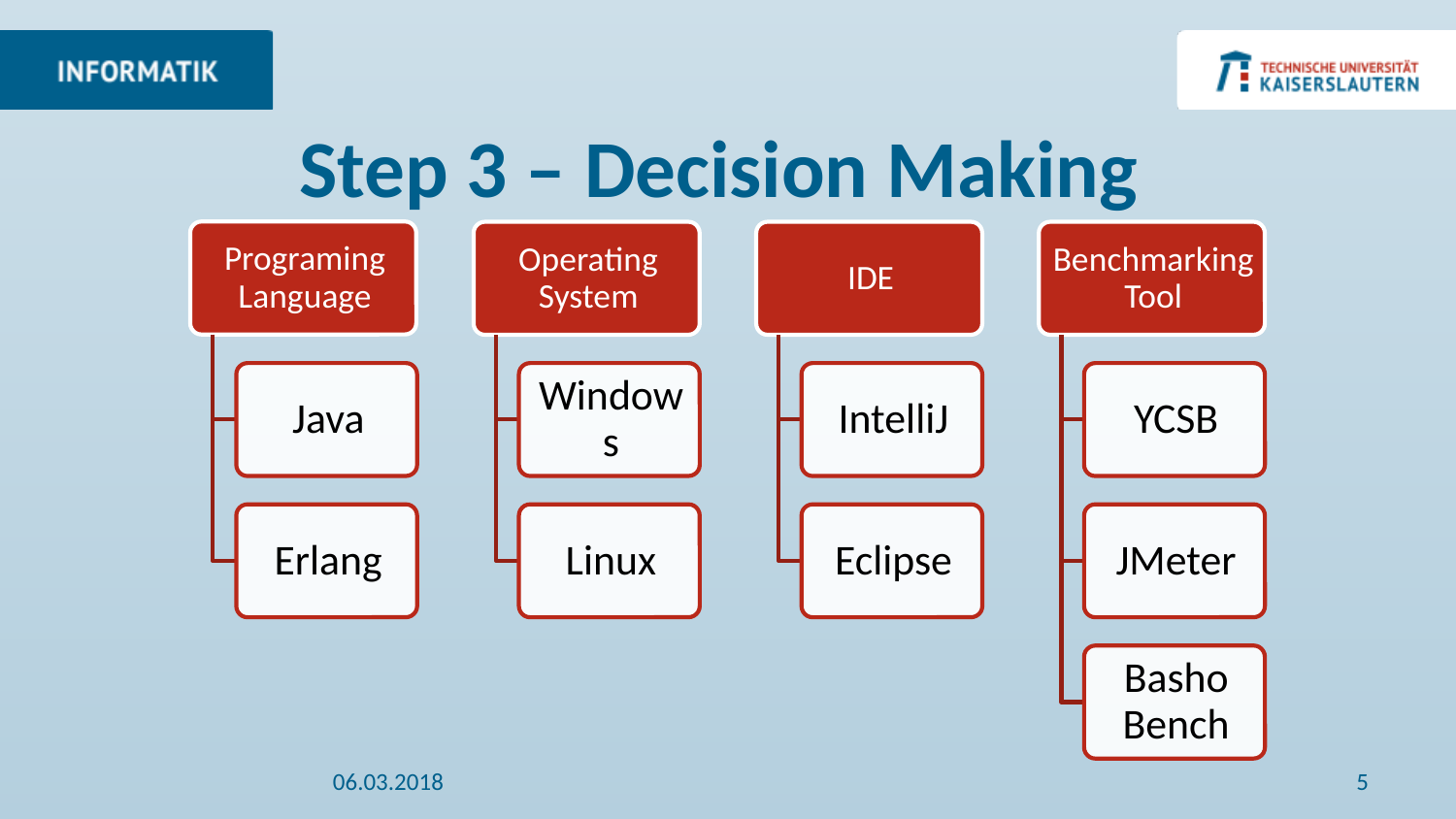

# Step 3 – Decision Making
Programing Language
Java
Erlang
Operating System
Windows
Linux
IDE
IntelliJ
Eclipse
Benchmarking Tool
YCSB
JMeter
Basho Bench
06.03.2018
5